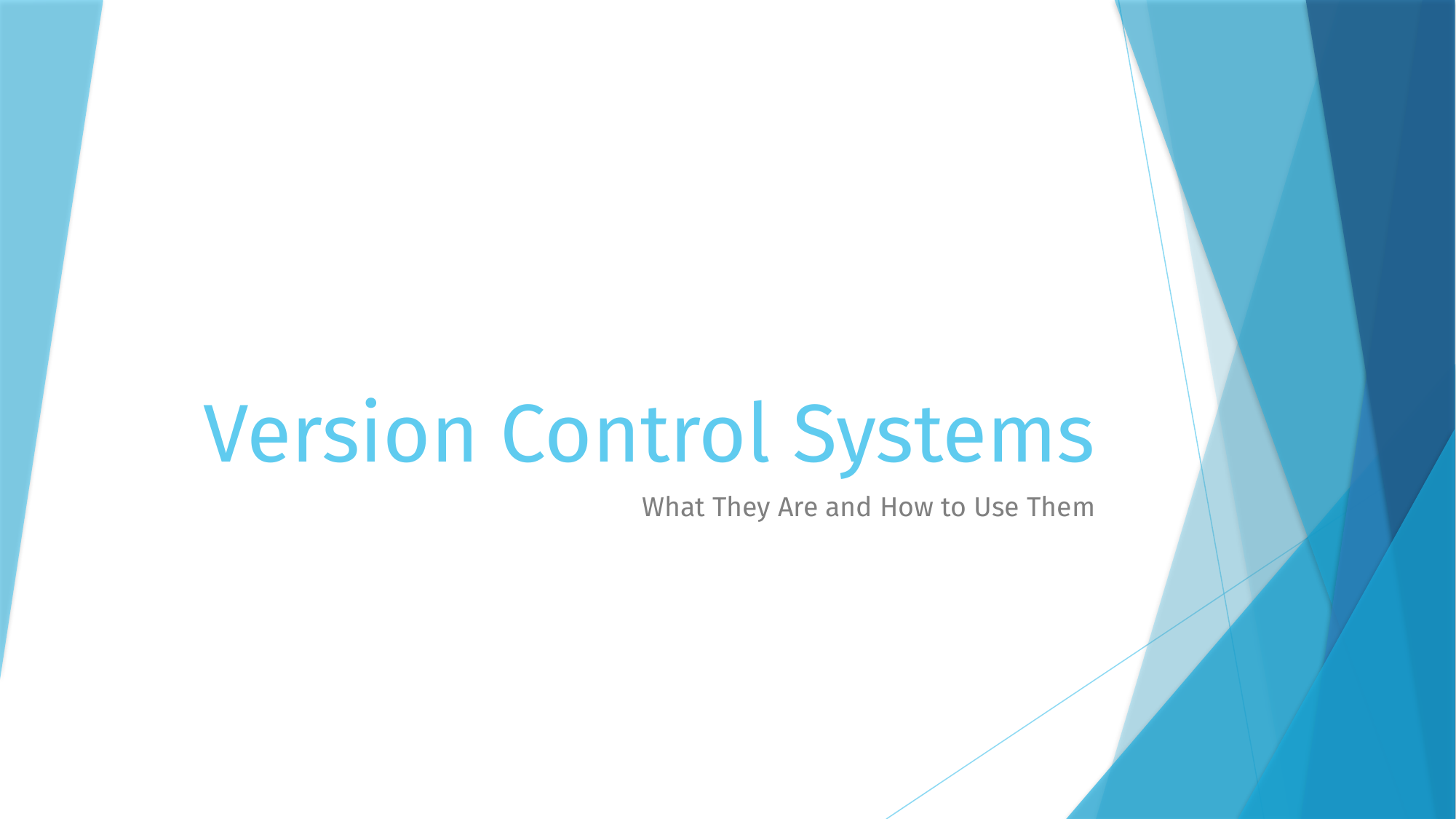

# Version Control Systems
What They Are and How to Use Them